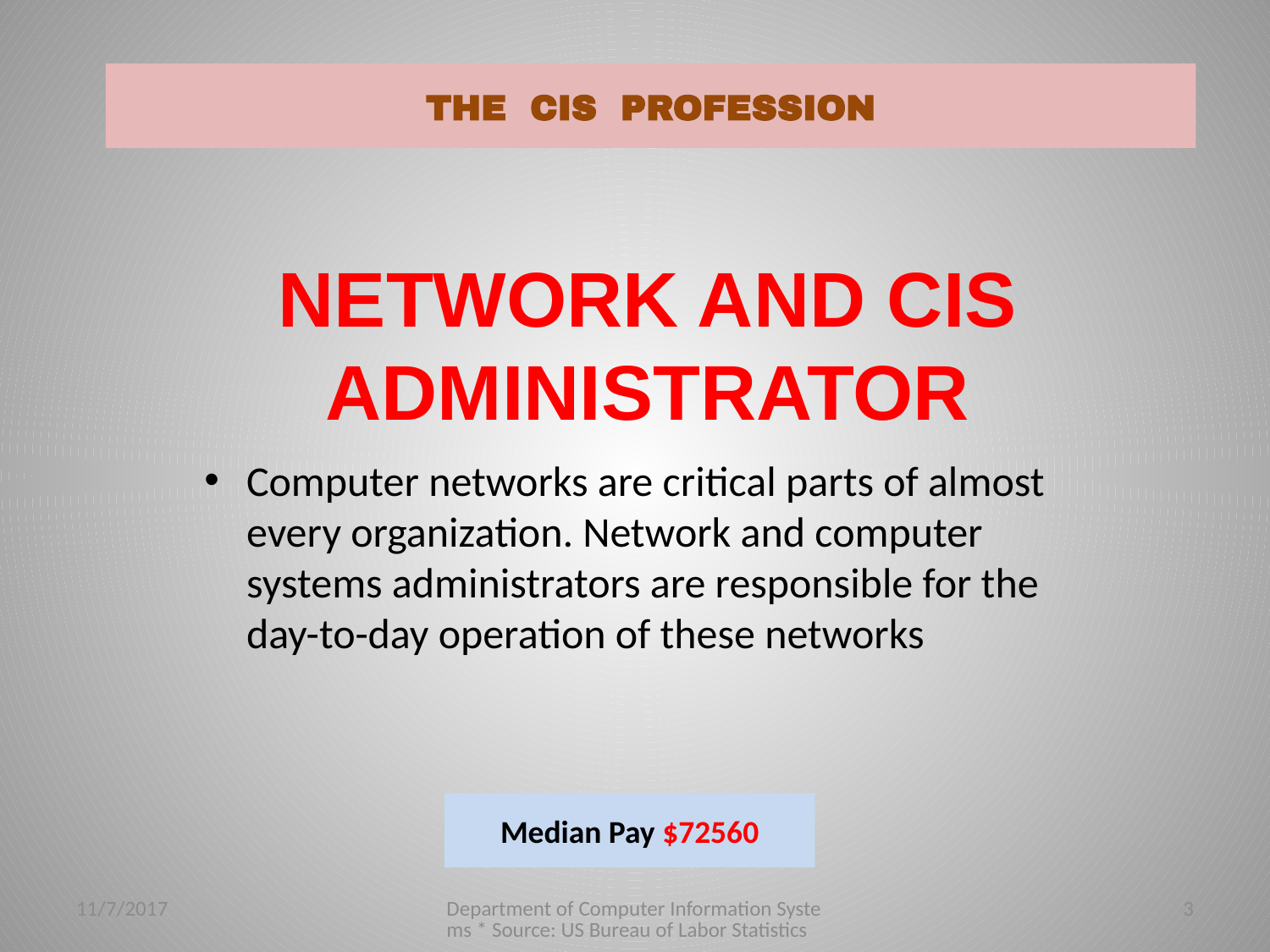

THE  CIS  PROFESSION
NETWORK AND CIS ADMINISTRATOR
Computer networks are critical parts of almost every organization. Network and computer systems administrators are responsible for the day-to-day operation of these networks
Median Pay $72560
11/7/2017
Department of Computer Information Systems * Source: US Bureau of Labor Statistics
3